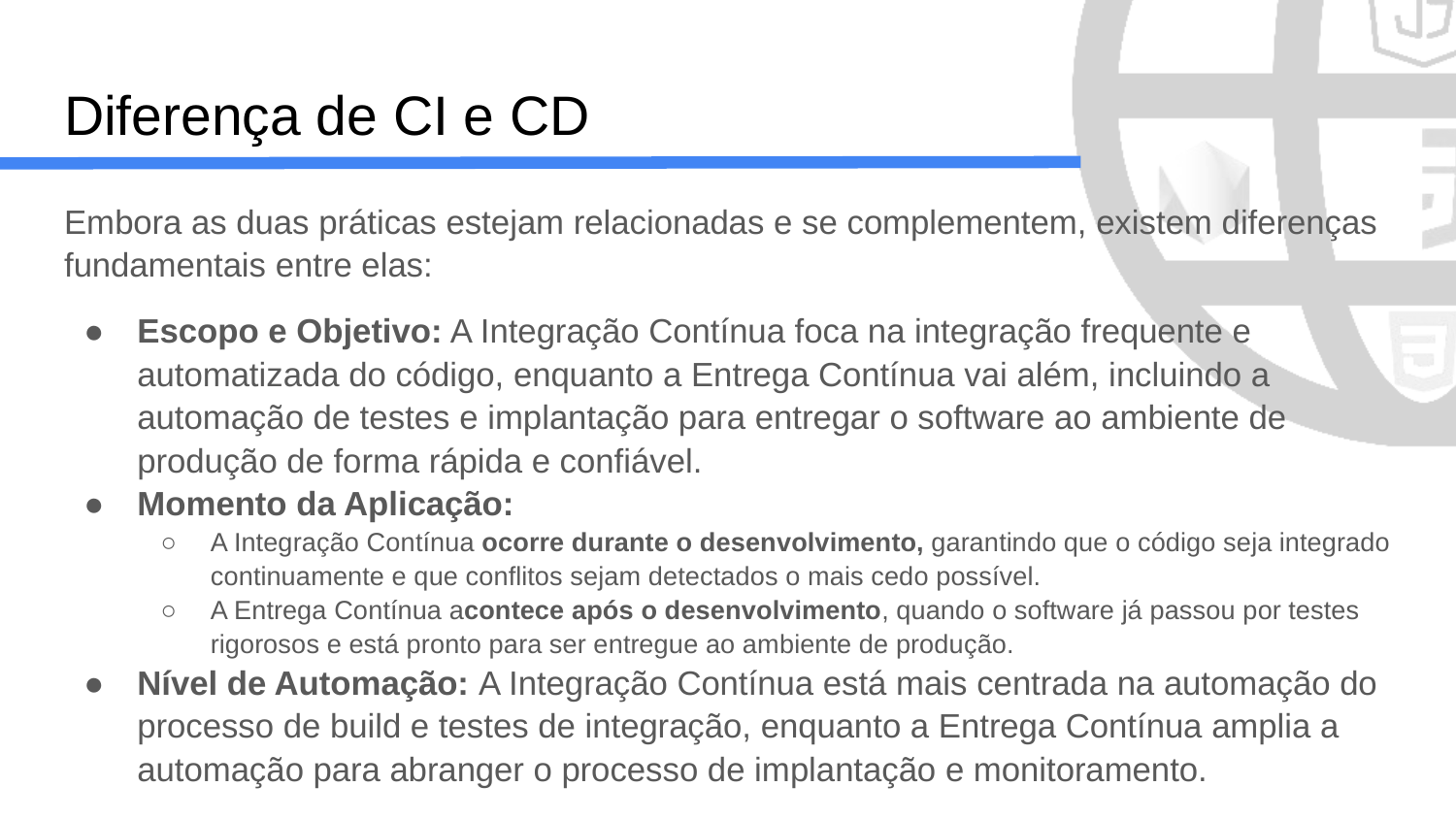

# Diferença de CI e CD
Embora as duas práticas estejam relacionadas e se complementem, existem diferenças fundamentais entre elas:
Escopo e Objetivo: A Integração Contínua foca na integração frequente e automatizada do código, enquanto a Entrega Contínua vai além, incluindo a automação de testes e implantação para entregar o software ao ambiente de produção de forma rápida e confiável.
Momento da Aplicação:
A Integração Contínua ocorre durante o desenvolvimento, garantindo que o código seja integrado continuamente e que conflitos sejam detectados o mais cedo possível.
A Entrega Contínua acontece após o desenvolvimento, quando o software já passou por testes rigorosos e está pronto para ser entregue ao ambiente de produção.
Nível de Automação: A Integração Contínua está mais centrada na automação do processo de build e testes de integração, enquanto a Entrega Contínua amplia a automação para abranger o processo de implantação e monitoramento.